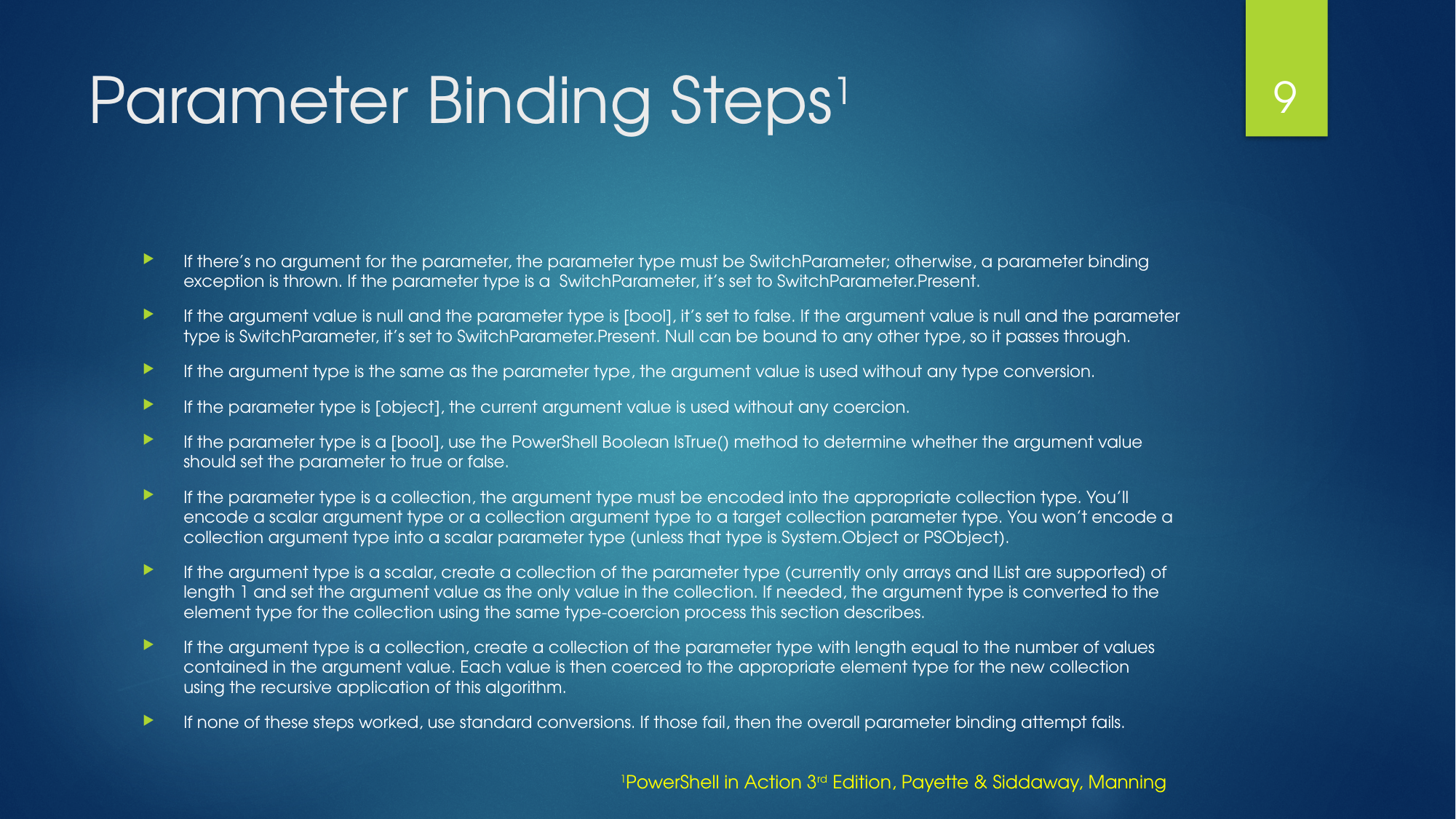

9
# Parameter Binding Steps1
If there’s no argument for the parameter, the parameter type must be SwitchParameter; otherwise, a parameter binding exception is thrown. If the parameter type is a  SwitchParameter, it’s set to SwitchParameter.Present.
If the argument value is null and the parameter type is [bool], it’s set to false. If the argument value is null and the parameter type is SwitchParameter, it’s set to SwitchParameter.Present. Null can be bound to any other type, so it passes through.
If the argument type is the same as the parameter type, the argument value is used without any type conversion.
If the parameter type is [object], the current argument value is used without any coercion.
If the parameter type is a [bool], use the PowerShell Boolean IsTrue() method to determine whether the argument value should set the parameter to true or false.
If the parameter type is a collection, the argument type must be encoded into the appropriate collection type. You’ll encode a scalar argument type or a collection argument type to a target collection parameter type. You won’t encode a collection argument type into a scalar parameter type (unless that type is System.Object or PSObject).
If the argument type is a scalar, create a collection of the parameter type (currently only arrays and IList are supported) of length 1 and set the argument value as the only value in the collection. If needed, the argument type is converted to the element type for the collection using the same type-coercion process this section describes.
If the argument type is a collection, create a collection of the parameter type with length equal to the number of values contained in the argument value. Each value is then coerced to the appropriate element type for the new collection
using the recursive application of this algorithm.
If none of these steps worked, use standard conversions. If those fail, then the overall parameter binding attempt fails.
1PowerShell in Action 3rd Edition, Payette & Siddaway, Manning